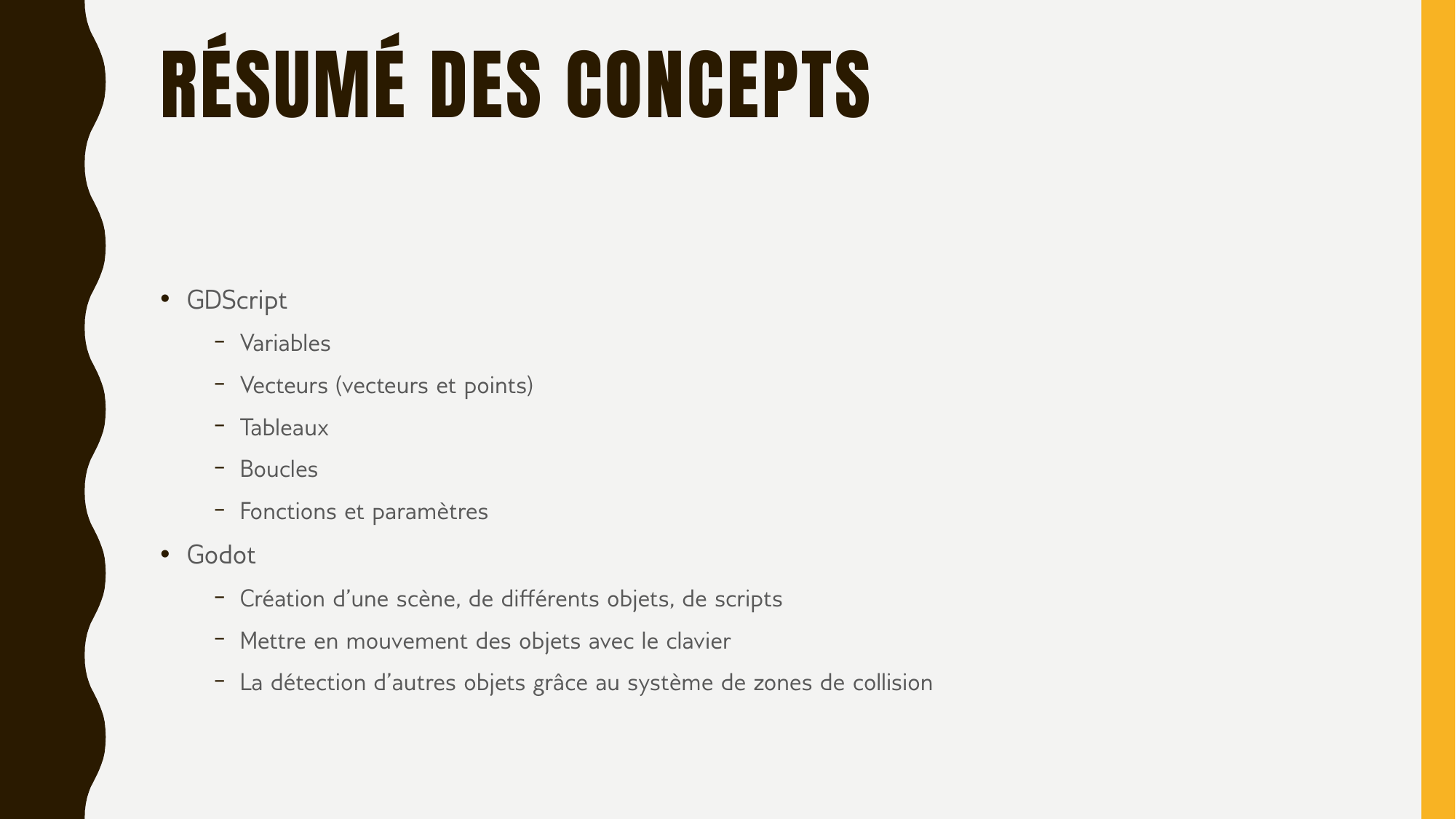

# Résumé des concepts
GDScript
Variables
Vecteurs (vecteurs et points)
Tableaux
Boucles
Fonctions et paramètres
Godot
Création d’une scène, de différents objets, de scripts
Mettre en mouvement des objets avec le clavier
La détection d’autres objets grâce au système de zones de collision